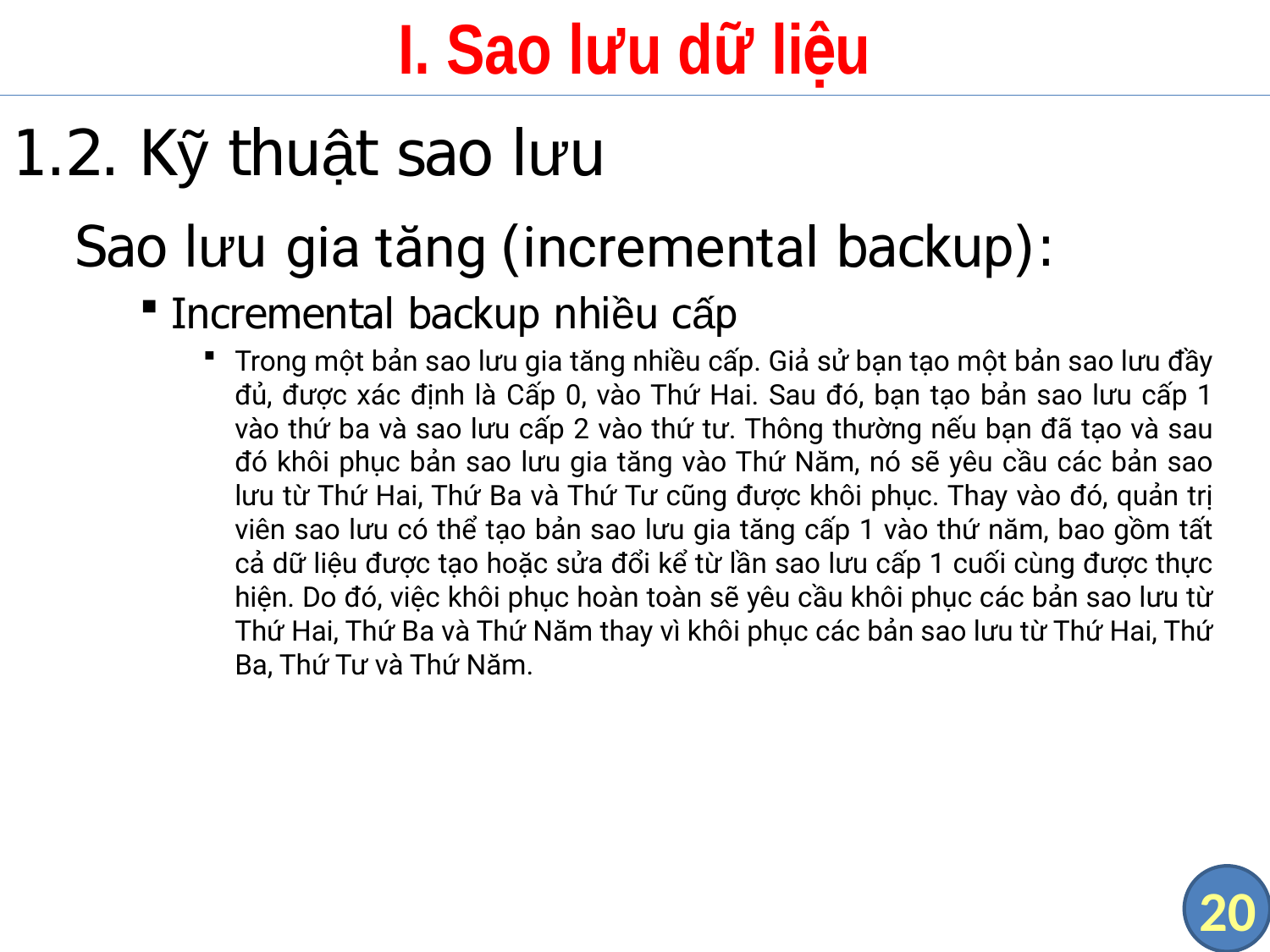

# I. Sao lưu dữ liệu
1.2. Kỹ thuật sao lưu
Sao lưu gia tăng (incremental backup):
Incremental backup nhiều cấp
Trong một bản sao lưu gia tăng nhiều cấp. Giả sử bạn tạo một bản sao lưu đầy đủ, được xác định là Cấp 0, vào Thứ Hai. Sau đó, bạn tạo bản sao lưu cấp 1 vào thứ ba và sao lưu cấp 2 vào thứ tư. Thông thường nếu bạn đã tạo và sau đó khôi phục bản sao lưu gia tăng vào Thứ Năm, nó sẽ yêu cầu các bản sao lưu từ Thứ Hai, Thứ Ba và Thứ Tư cũng được khôi phục. Thay vào đó, quản trị viên sao lưu có thể tạo bản sao lưu gia tăng cấp 1 vào thứ năm, bao gồm tất cả dữ liệu được tạo hoặc sửa đổi kể từ lần sao lưu cấp 1 cuối cùng được thực hiện. Do đó, việc khôi phục hoàn toàn sẽ yêu cầu khôi phục các bản sao lưu từ Thứ Hai, Thứ Ba và Thứ Năm thay vì khôi phục các bản sao lưu từ Thứ Hai, Thứ Ba, Thứ Tư và Thứ Năm.

20